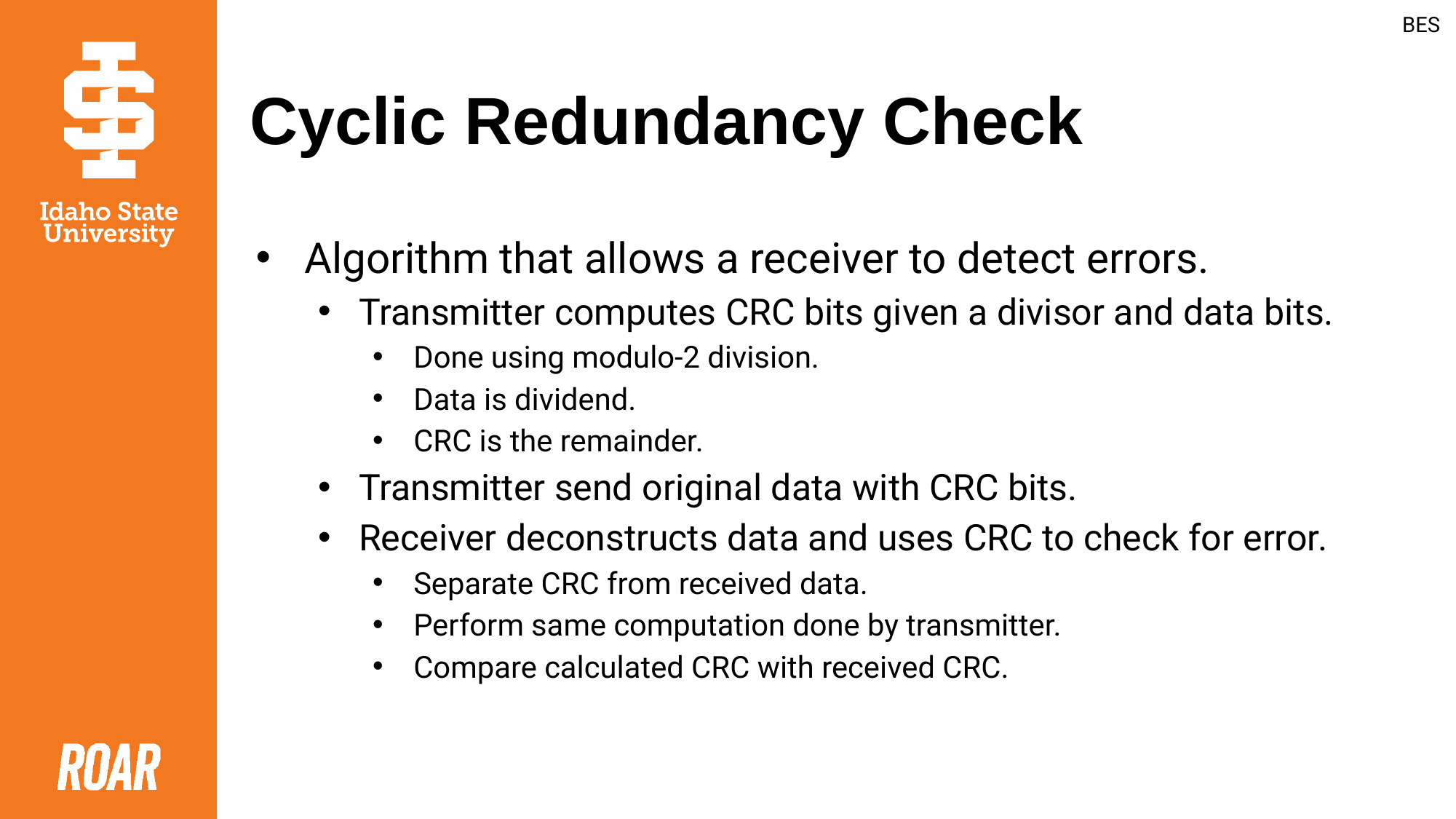

BES
# Cyclic Redundancy Check
Algorithm that allows a receiver to detect errors.
Transmitter computes CRC bits given a divisor and data bits.
Done using modulo-2 division.
Data is dividend.
CRC is the remainder.
Transmitter send original data with CRC bits.
Receiver deconstructs data and uses CRC to check for error.
Separate CRC from received data.
Perform same computation done by transmitter.
Compare calculated CRC with received CRC.